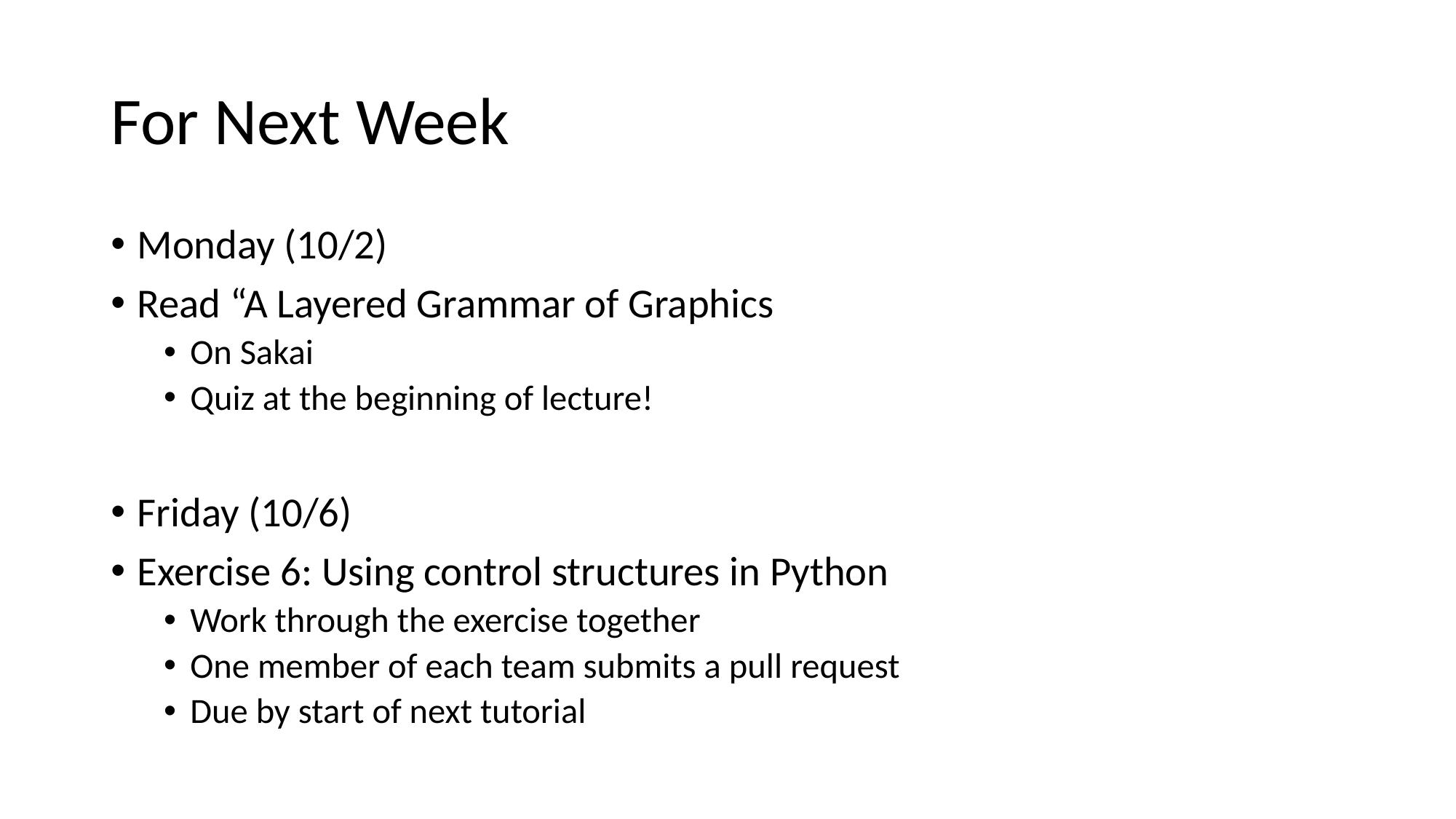

# For Next Week
Monday (10/2)
Read “A Layered Grammar of Graphics
On Sakai
Quiz at the beginning of lecture!

Friday (10/6)
Exercise 6: Using control structures in Python
Work through the exercise together
One member of each team submits a pull request
Due by start of next tutorial